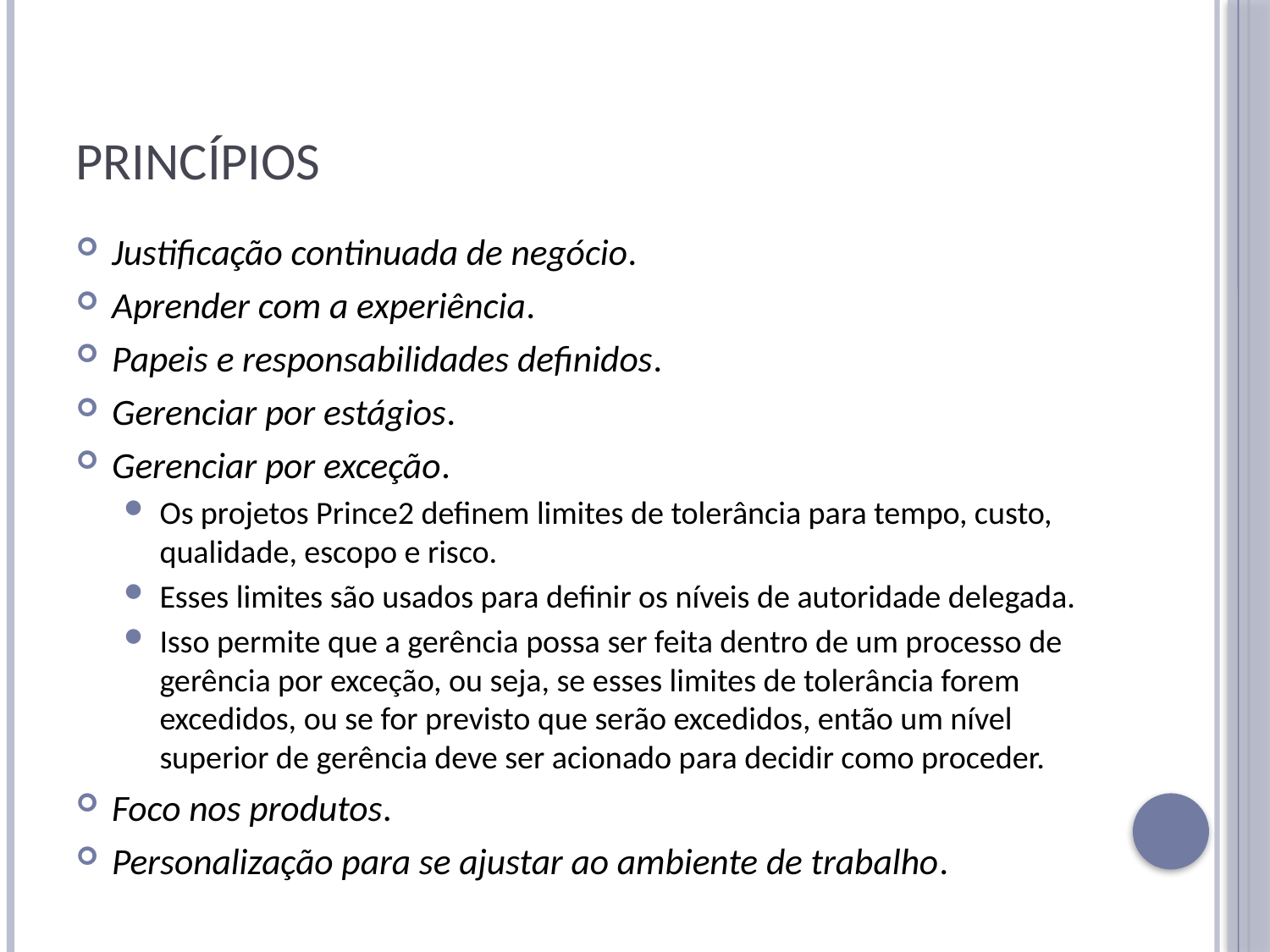

# Princípios
Justificação continuada de negócio.
Aprender com a experiência.
Papeis e responsabilidades definidos.
Gerenciar por estágios.
Gerenciar por exceção.
Os projetos Prince2 definem limites de tolerância para tempo, custo, qualidade, escopo e risco.
Esses limites são usados para definir os níveis de autoridade delegada.
Isso permite que a gerência possa ser feita dentro de um processo de gerência por exceção, ou seja, se esses limites de tolerância forem excedidos, ou se for previsto que serão excedidos, então um nível superior de gerência deve ser acionado para decidir como proceder.
Foco nos produtos.
Personalização para se ajustar ao ambiente de trabalho.